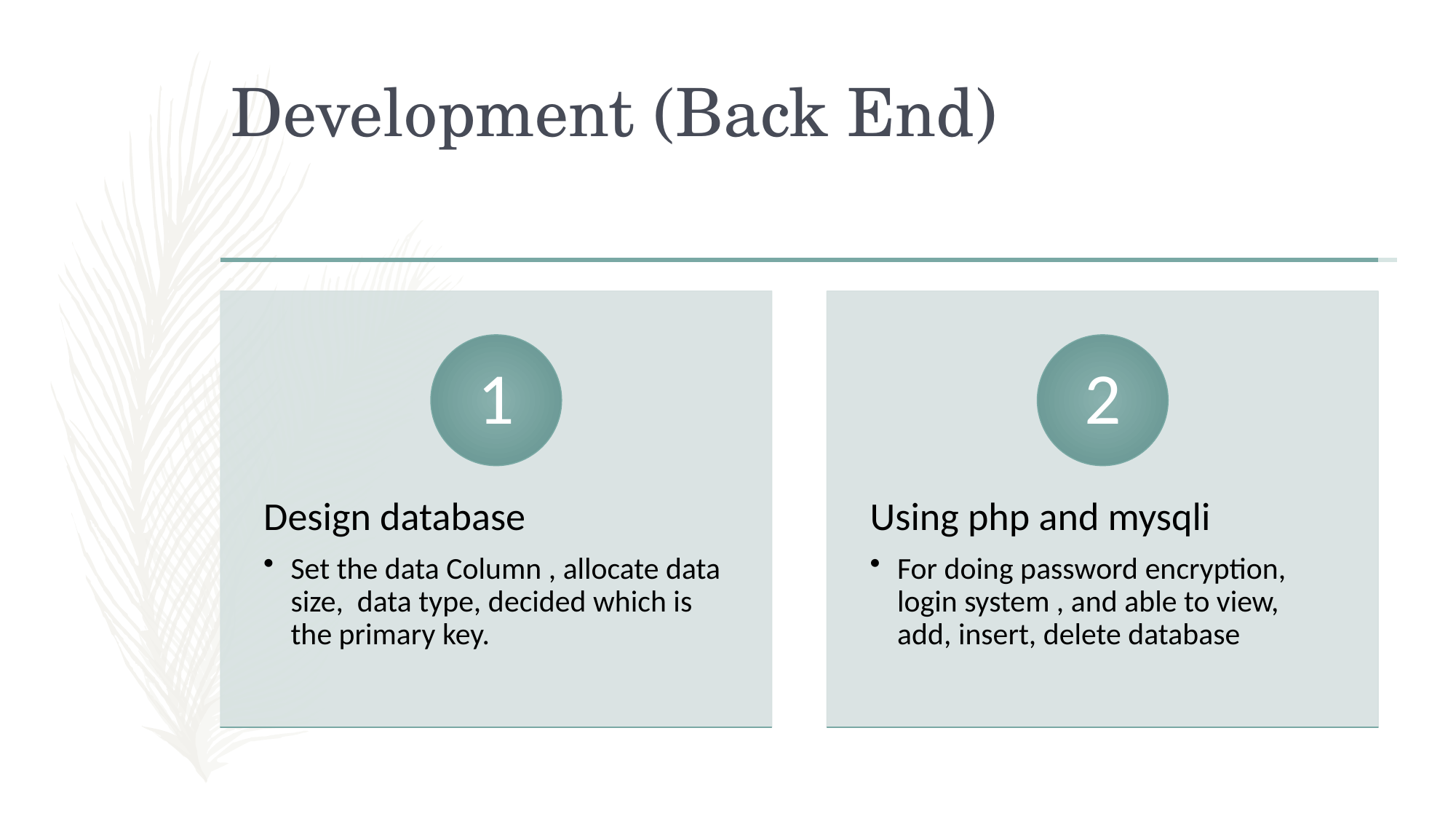

# Development (Back End)
Design database
Set the data Column , allocate data size,  data type, decided which is the primary key.
1
Using php and mysqli
For doing password encryption, login system , and able to view, add, insert, delete database
2